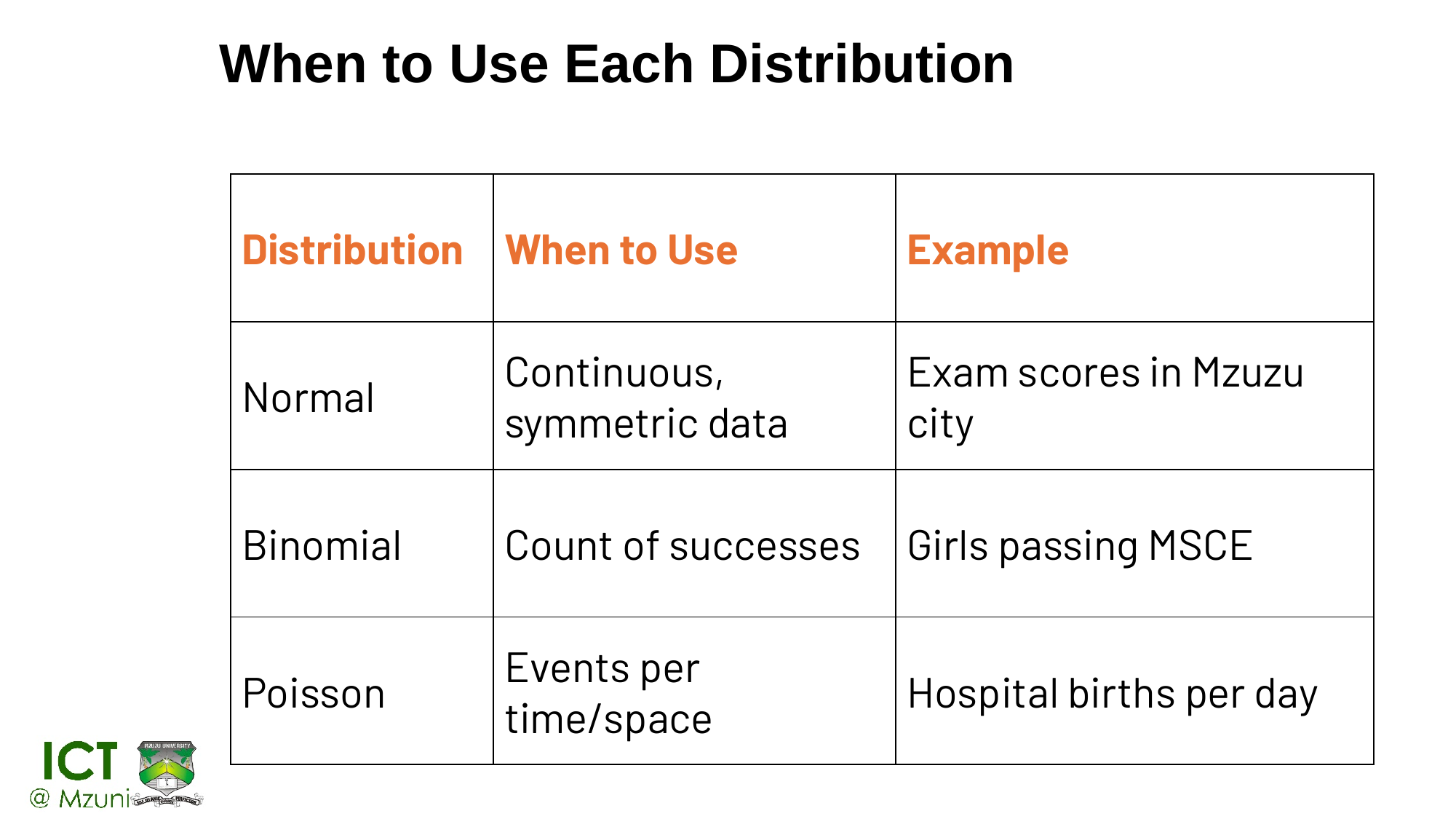

# When to Use Each Distribution
| Distribution | When to Use | Example |
| --- | --- | --- |
| Normal | Continuous, symmetric data | Exam scores in Mzuzu city |
| Binomial | Count of successes | Girls passing MSCE |
| Poisson | Events per time/space | Hospital births per day |